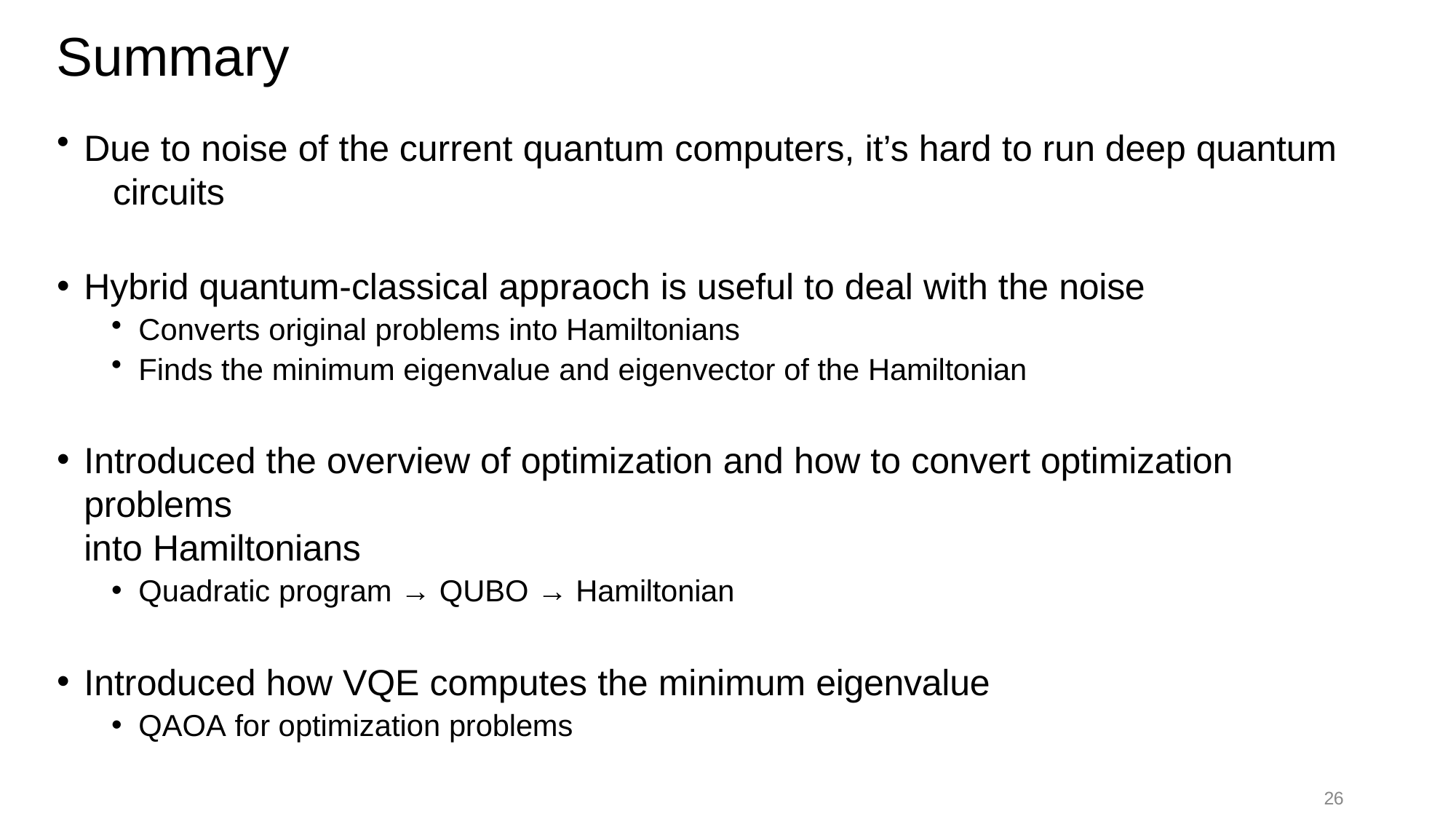

# Summary
Due to noise of the current quantum computers, it’s hard to run deep quantum 	circuits

Hybrid quantum-classical appraoch is useful to deal with the noise
Converts original problems into Hamiltonians
Finds the minimum eigenvalue and eigenvector of the Hamiltonian

Introduced the overview of optimization and how to convert optimization problems
into Hamiltonians
Quadratic program → QUBO → Hamiltonian

Introduced how VQE computes the minimum eigenvalue
QAOA for optimization problems
26